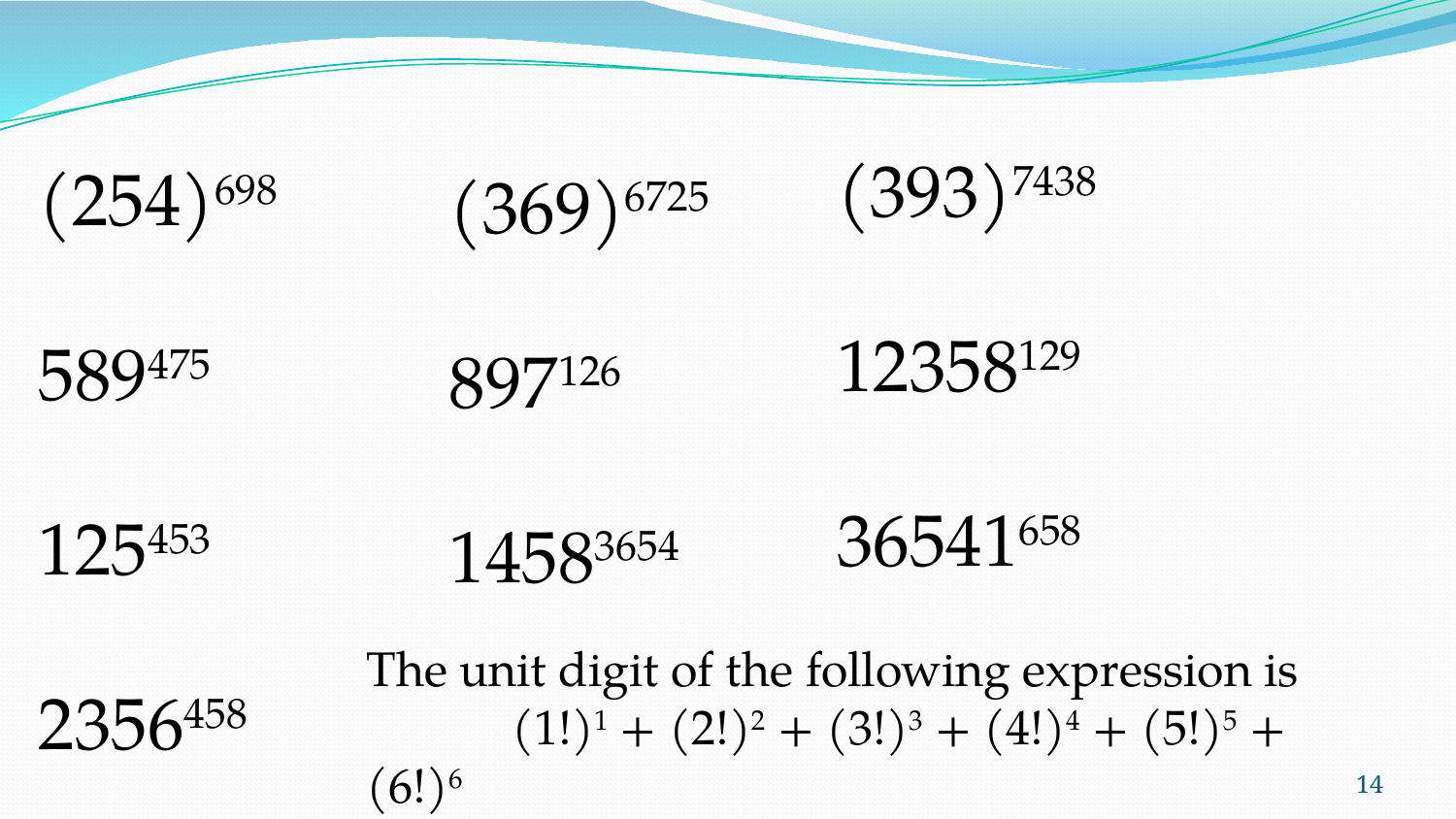

(393)7438

12358129

36541658

(254)698

589475

125453

2356458
(369)6725

897126

14583654

The unit digit of the following expression is
	(1!)1 + (2!)2 + (3!)3 + (4!)4 + (5!)5 + (6!)6

14